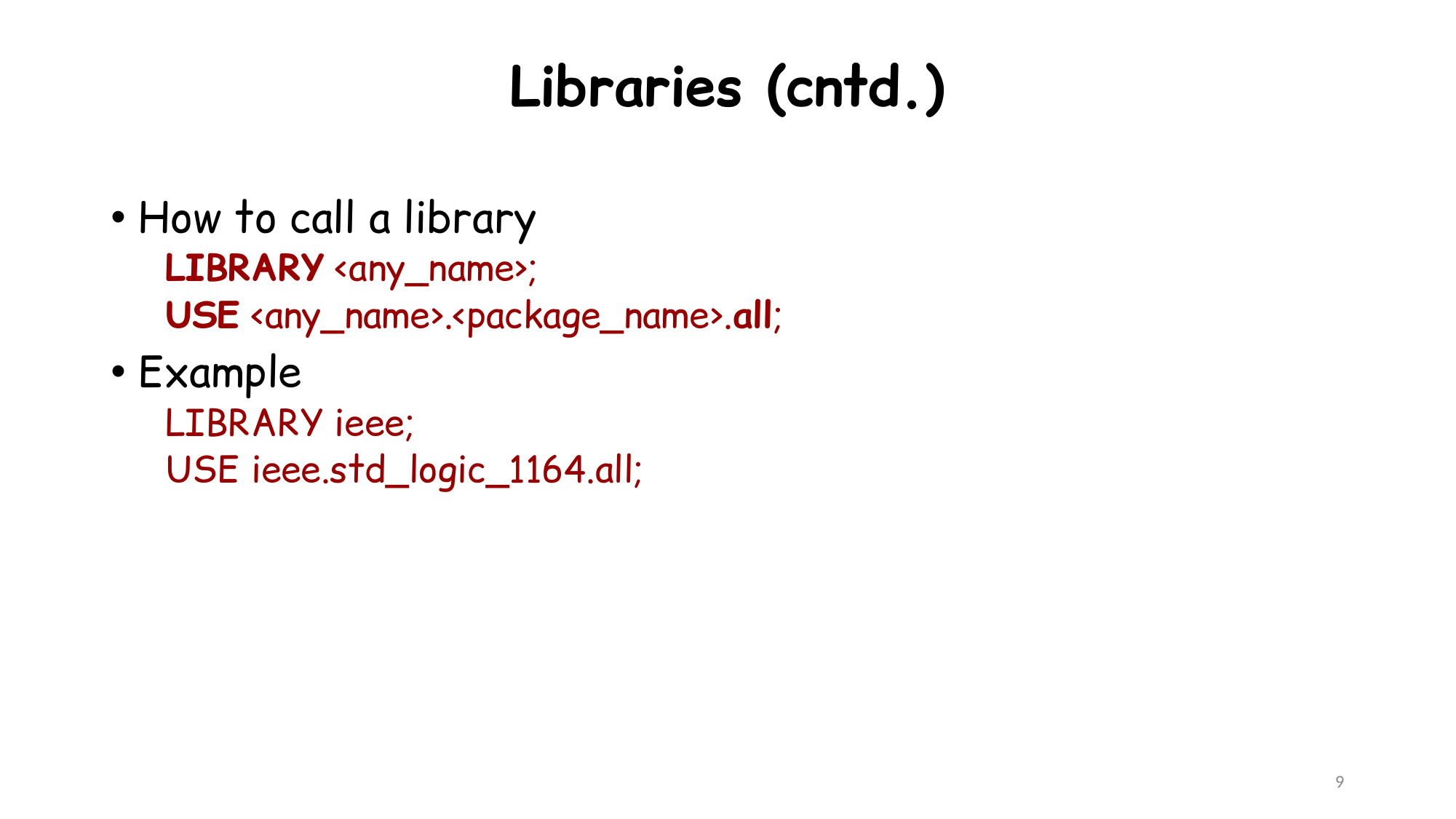

# Libraries (cntd.)
How to call a library
LIBRARY <any_name>;
USE <any_name>.<package_name>.all;
Example
LIBRARY ieee;
USE ieee.std_logic_1164.all;

9